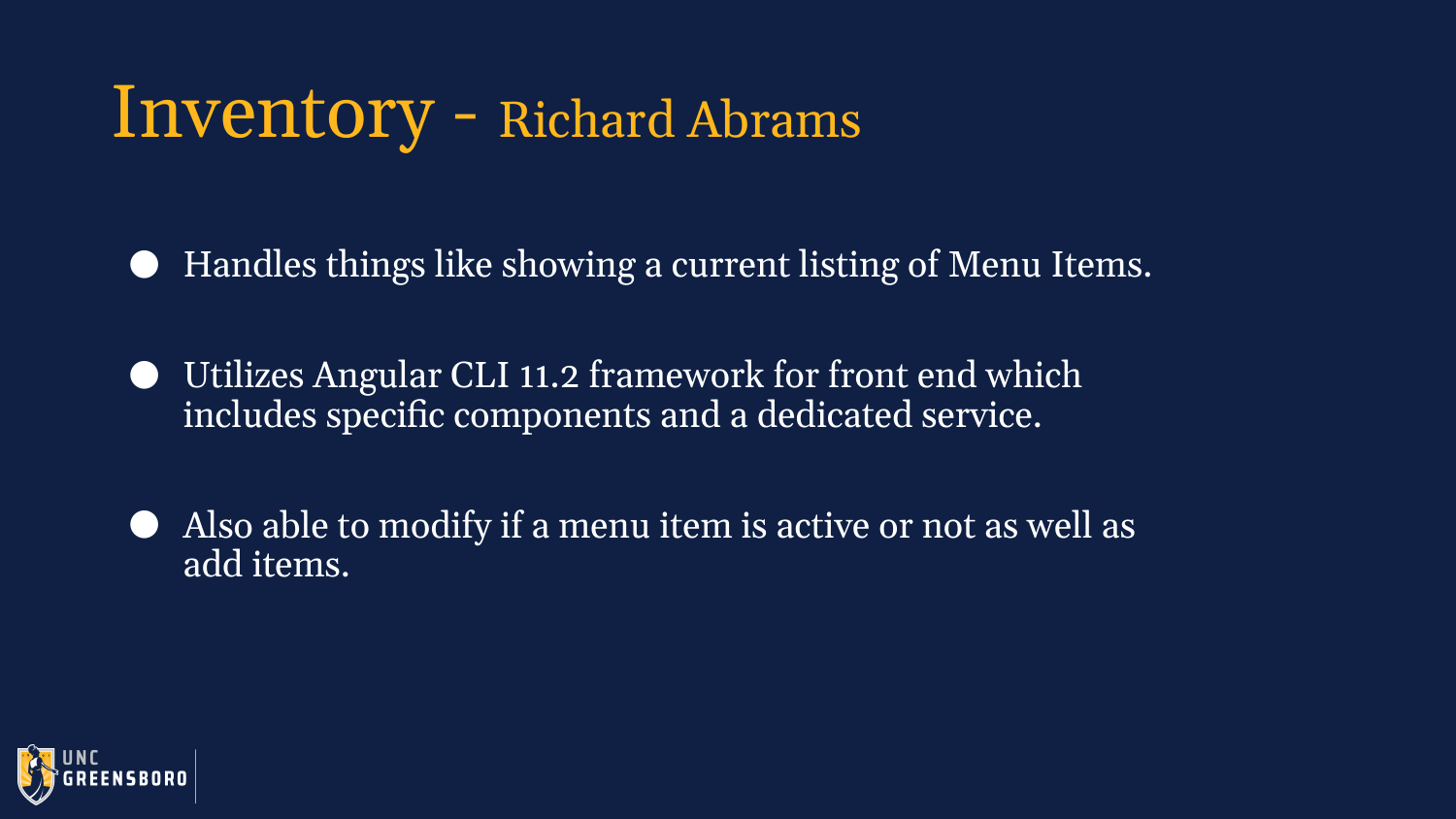

# Inventory - Richard Abrams

Handles things like showing a current listing of Menu Items.

Utilizes Angular CLI 11.2 framework for front end which includes specific components and a dedicated service.

Also able to modify if a menu item is active or not as well as add items.